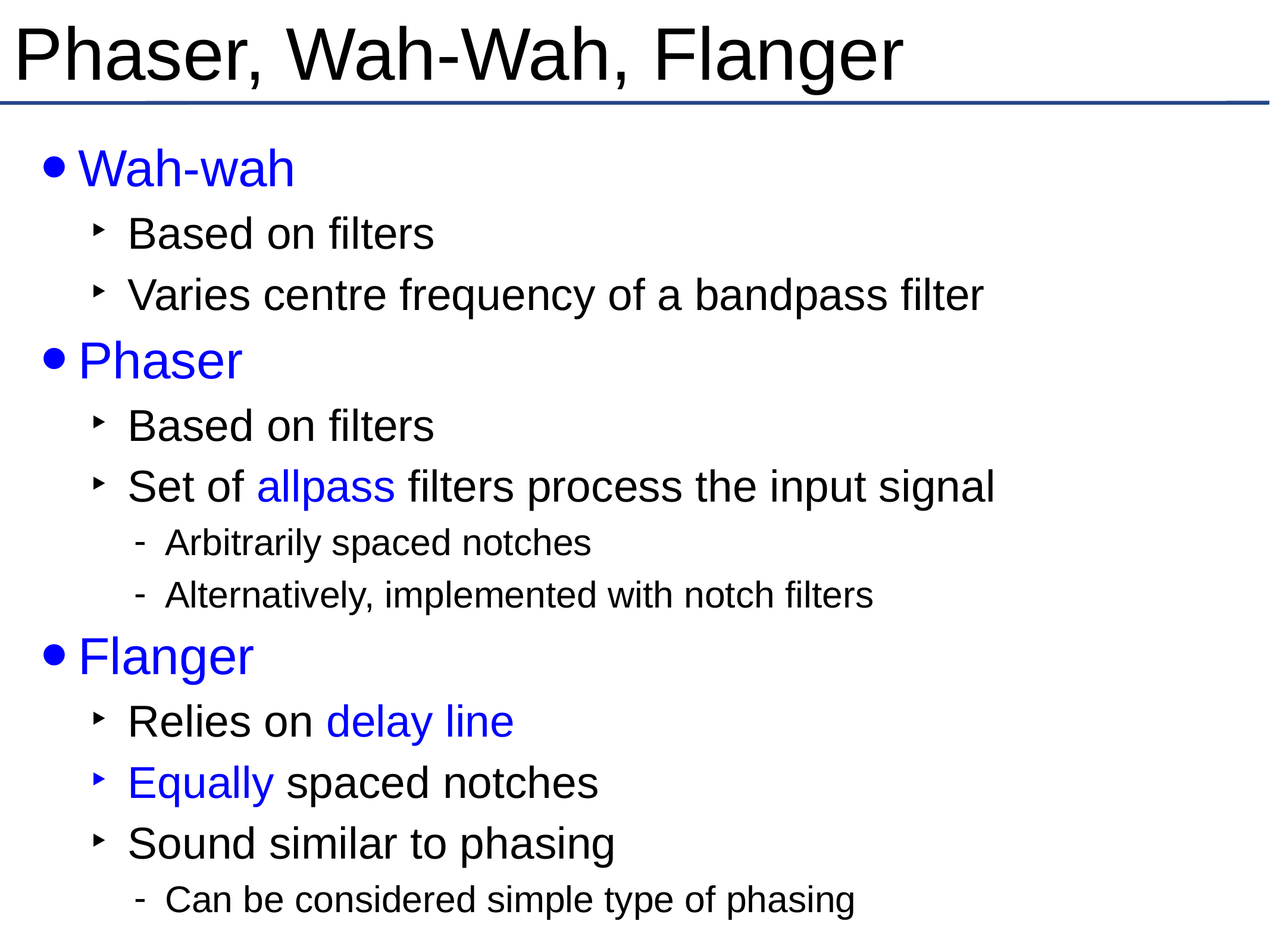

# Phaser, Wah-Wah, Flanger
Wah-wah
Based on filters
Varies centre frequency of a bandpass filter
Phaser
Based on filters
Set of allpass filters process the input signal
Arbitrarily spaced notches
Alternatively, implemented with notch filters
Flanger
Relies on delay line
Equally spaced notches
Sound similar to phasing
Can be considered simple type of phasing